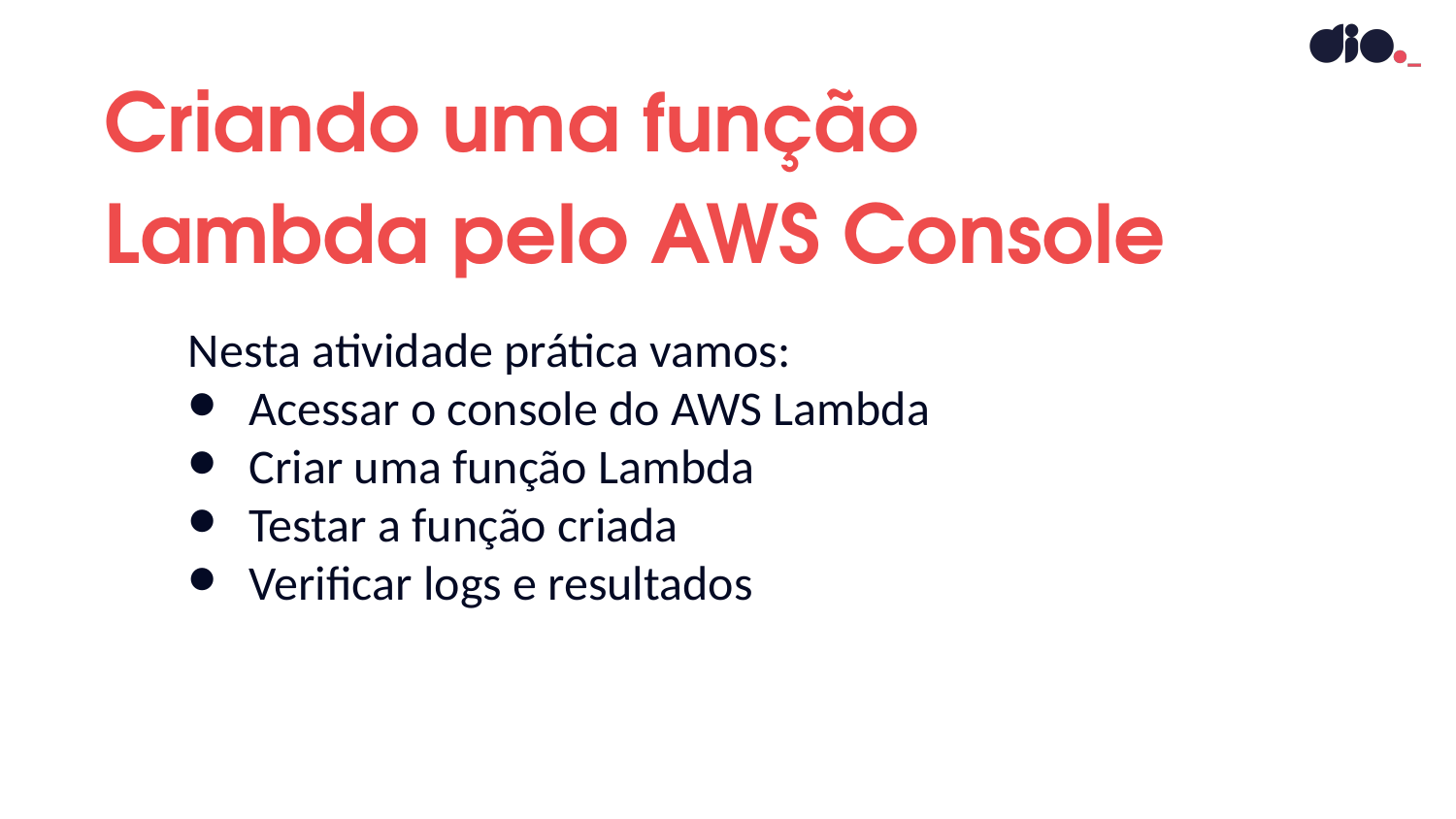

Criando uma função Lambda pelo AWS Console
Nesta atividade prática vamos:
Acessar o console do AWS Lambda
Criar uma função Lambda
Testar a função criada
Verificar logs e resultados